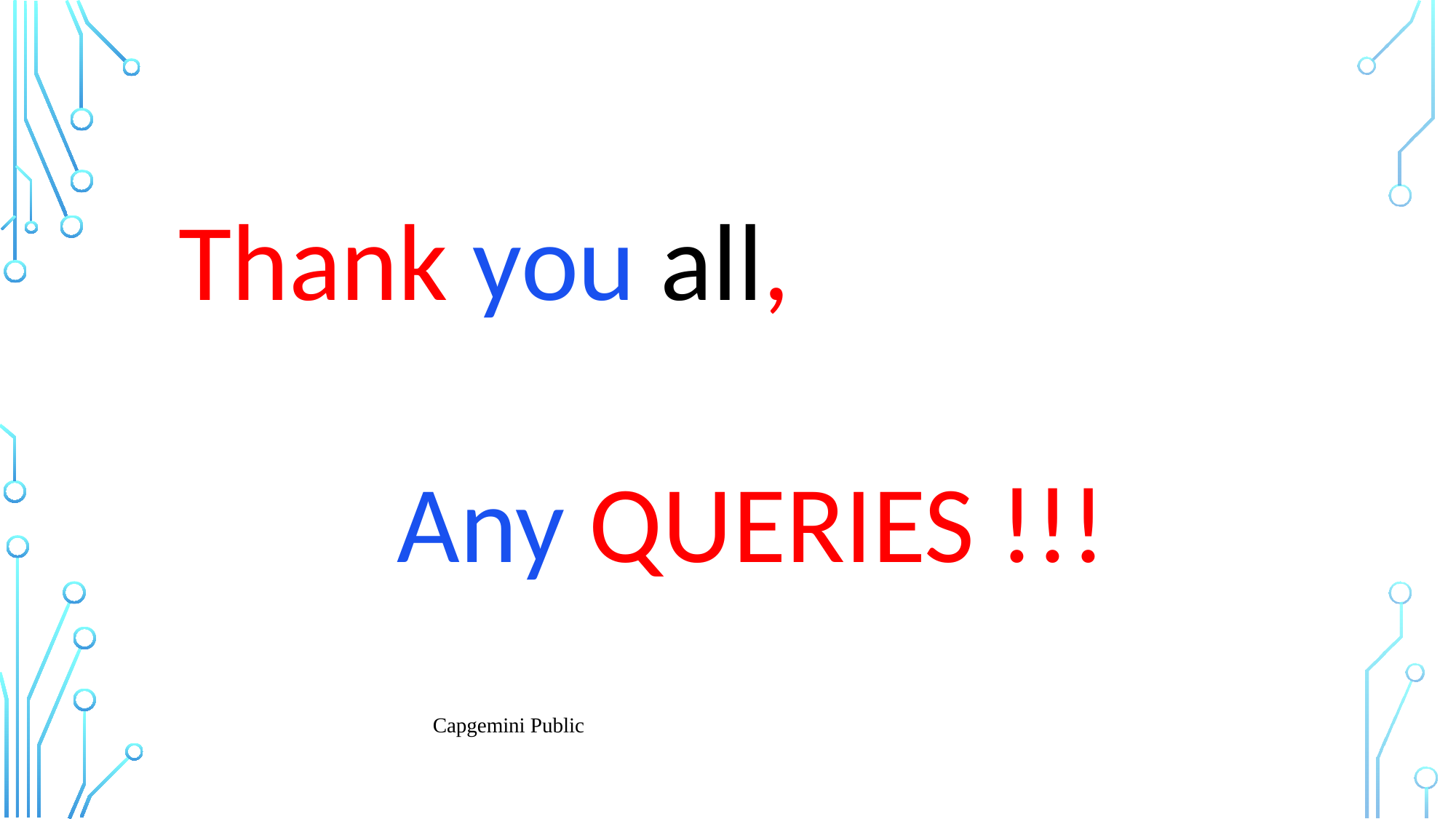

Thank you all,

		Any QUERIES !!!
Capgemini Public